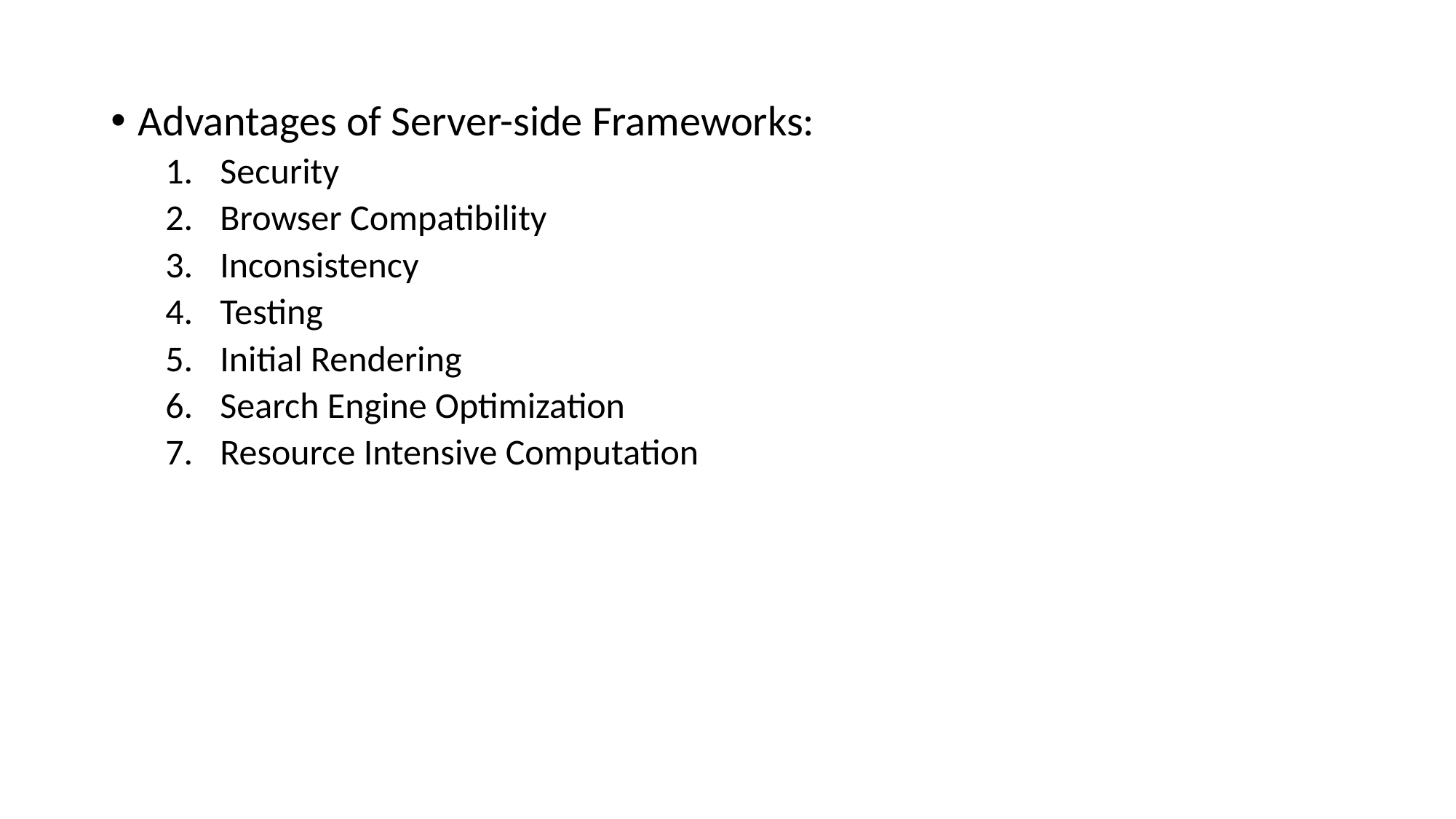

Advantages of Server-side Frameworks:
Security
Browser Compatibility
Inconsistency
Testing
Initial Rendering
Search Engine Optimization
Resource Intensive Computation